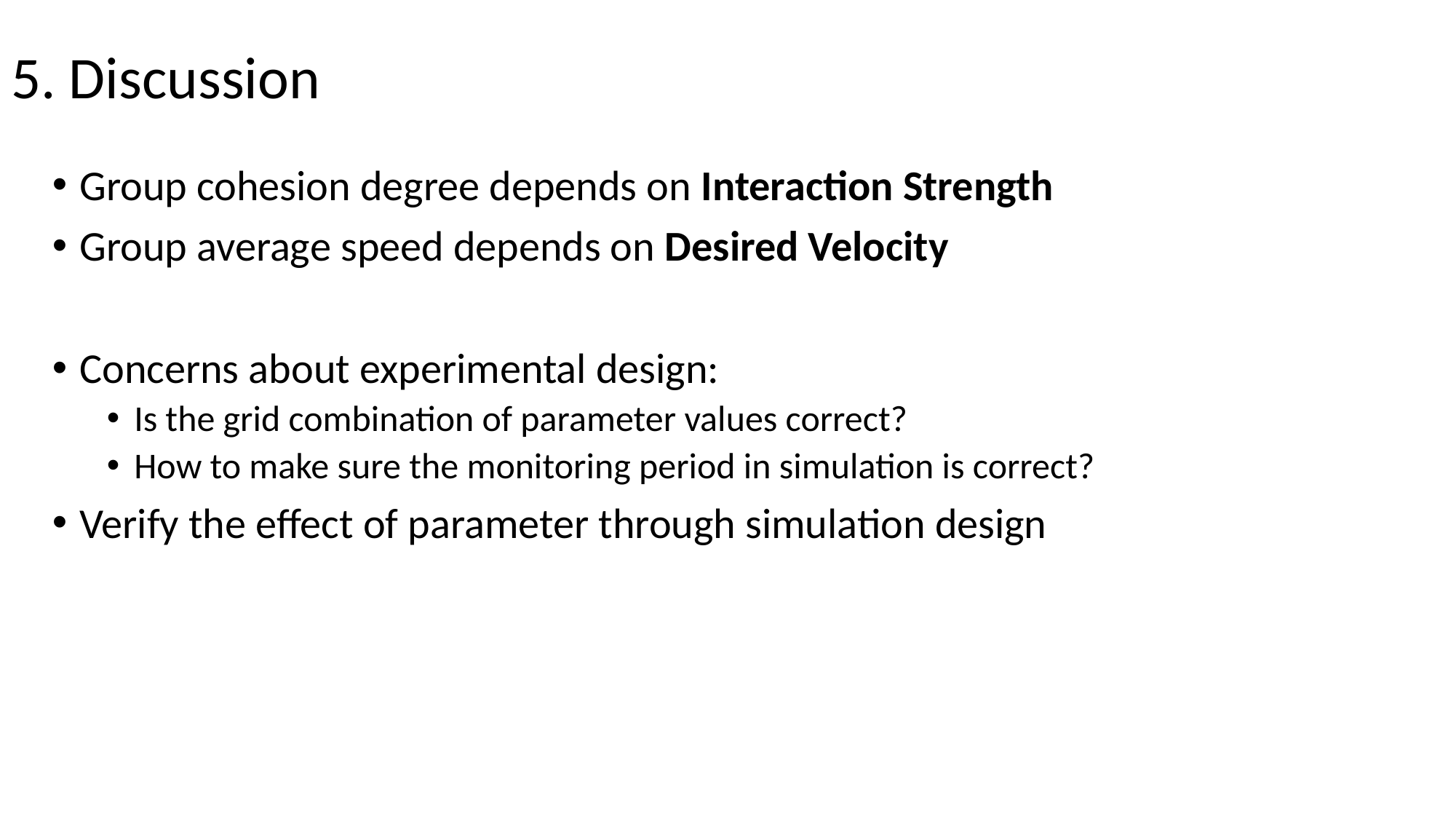

# 5. Discussion
Group cohesion degree depends on Interaction Strength
Group average speed depends on Desired Velocity

Concerns about experimental design:
Is the grid combination of parameter values correct?
How to make sure the monitoring period in simulation is correct?
Verify the effect of parameter through simulation design